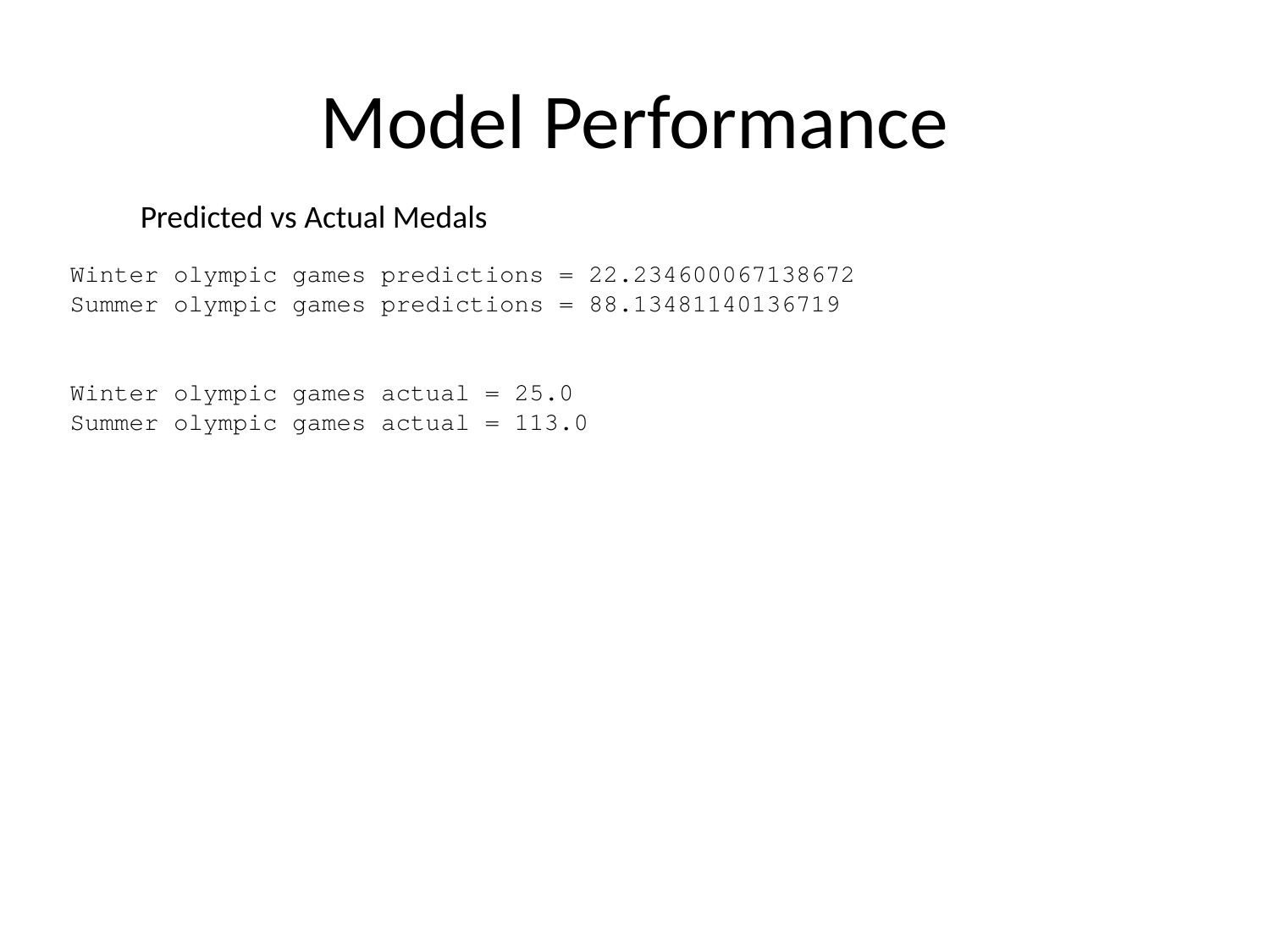

# Model Performance
Predicted vs Actual Medals

Winter olympic games predictions = 22.234600067138672
Summer olympic games predictions = 88.13481140136719

Winter olympic games actual = 25.0
Summer olympic games actual = 113.0